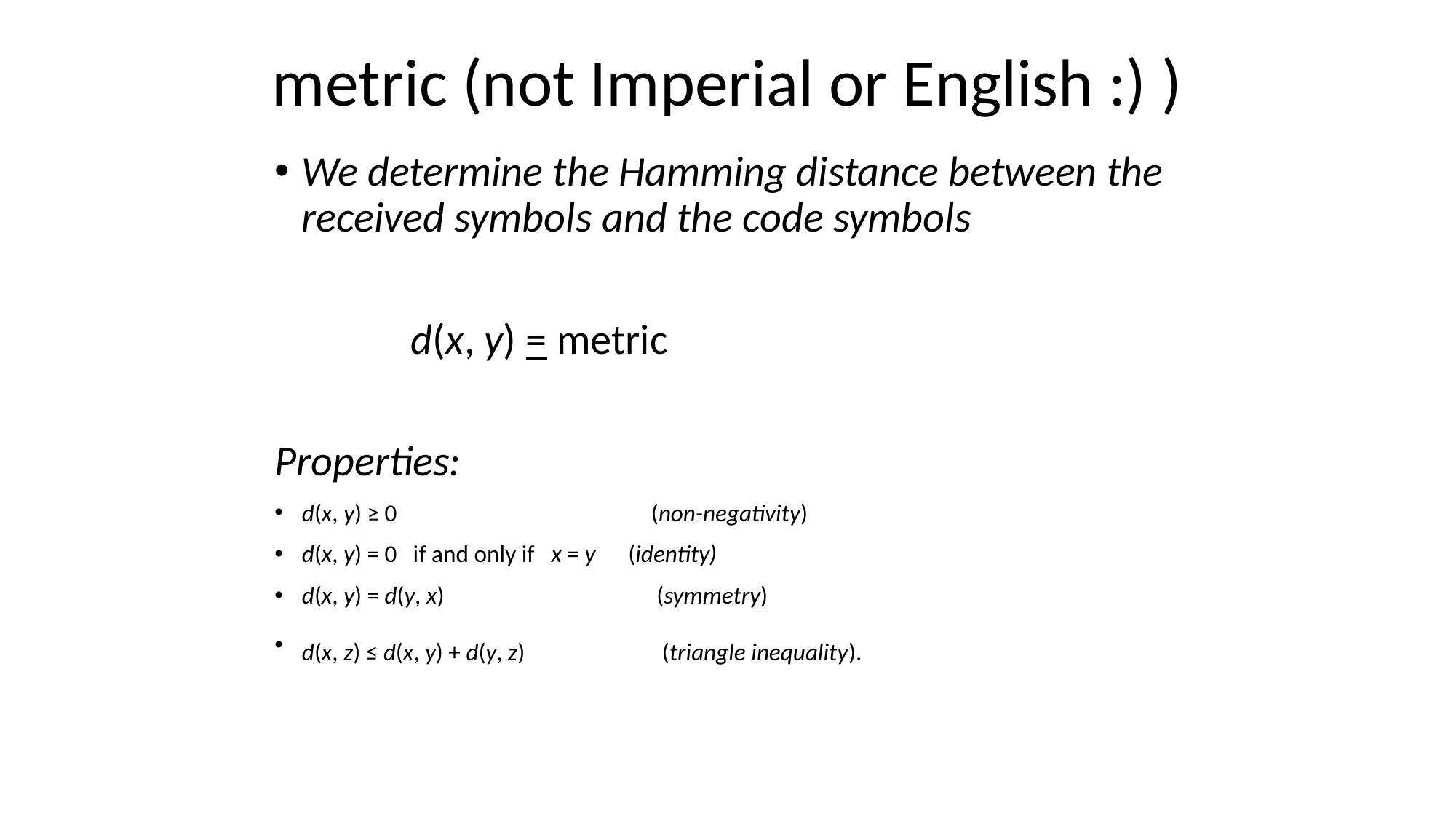

# metric (not Imperial or English :) )
We determine the Hamming distance between the received symbols and the code symbols

		d(x, y) = metric

Properties:
d(x, y) ≥ 0     		    (non-negativity)
d(x, y) = 0   if and only if   x = y      (identity)
d(x, y) = d(y, x)     		     (symmetry)
d(x, z) ≤ d(x, y) + d(y, z)    	      (triangle inequality).